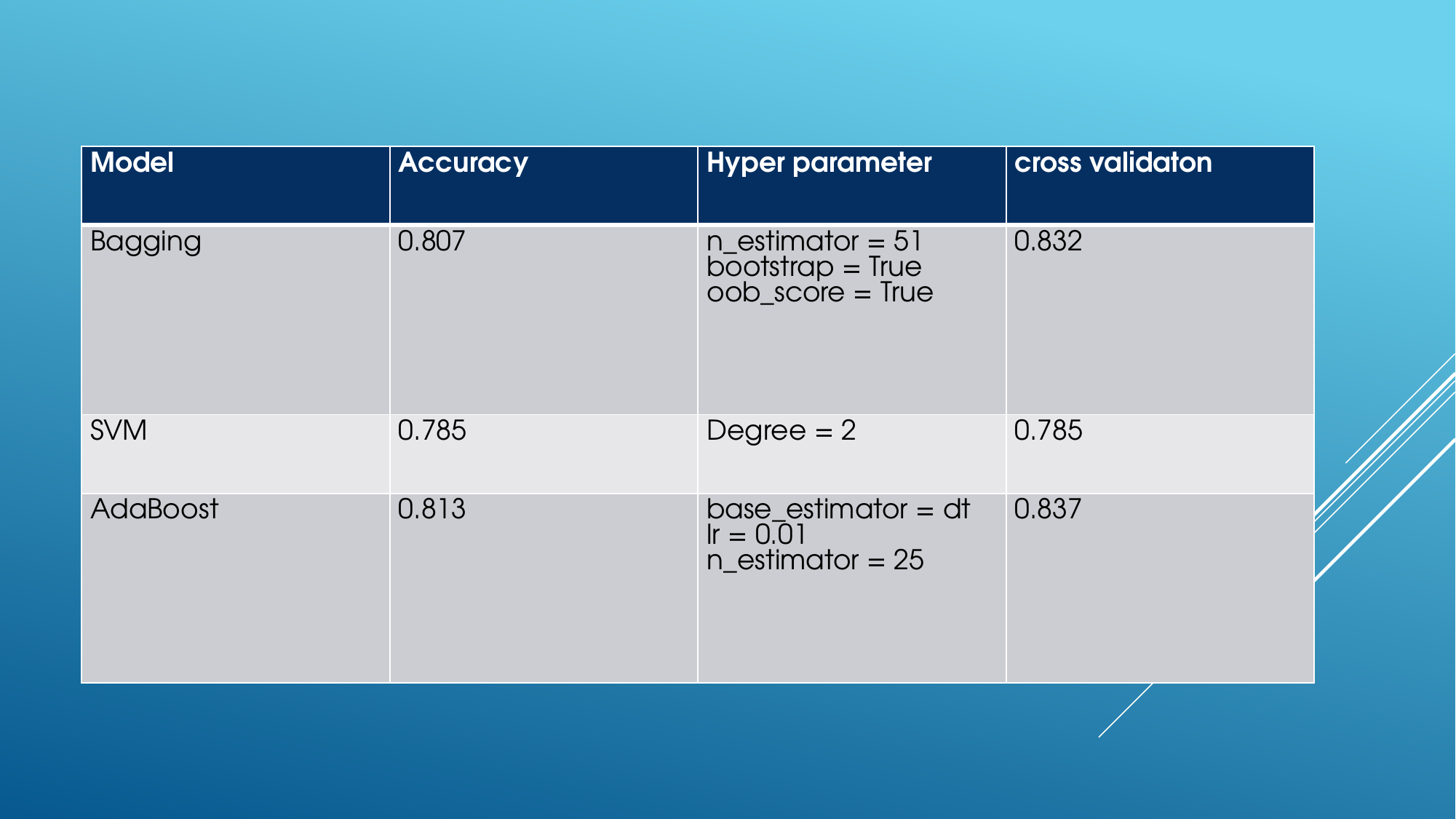

| Model | Accuracy | Hyper parameter | cross validaton |
| --- | --- | --- | --- |
| Bagging | 0.807 | n\_estimator = 51 bootstrap = True oob\_score = True | 0.832 |
| SVM | 0.785 | Degree = 2 | 0.785 |
| AdaBoost | 0.813 | base\_estimator = dt lr = 0.01 n\_estimator = 25 | 0.837 |